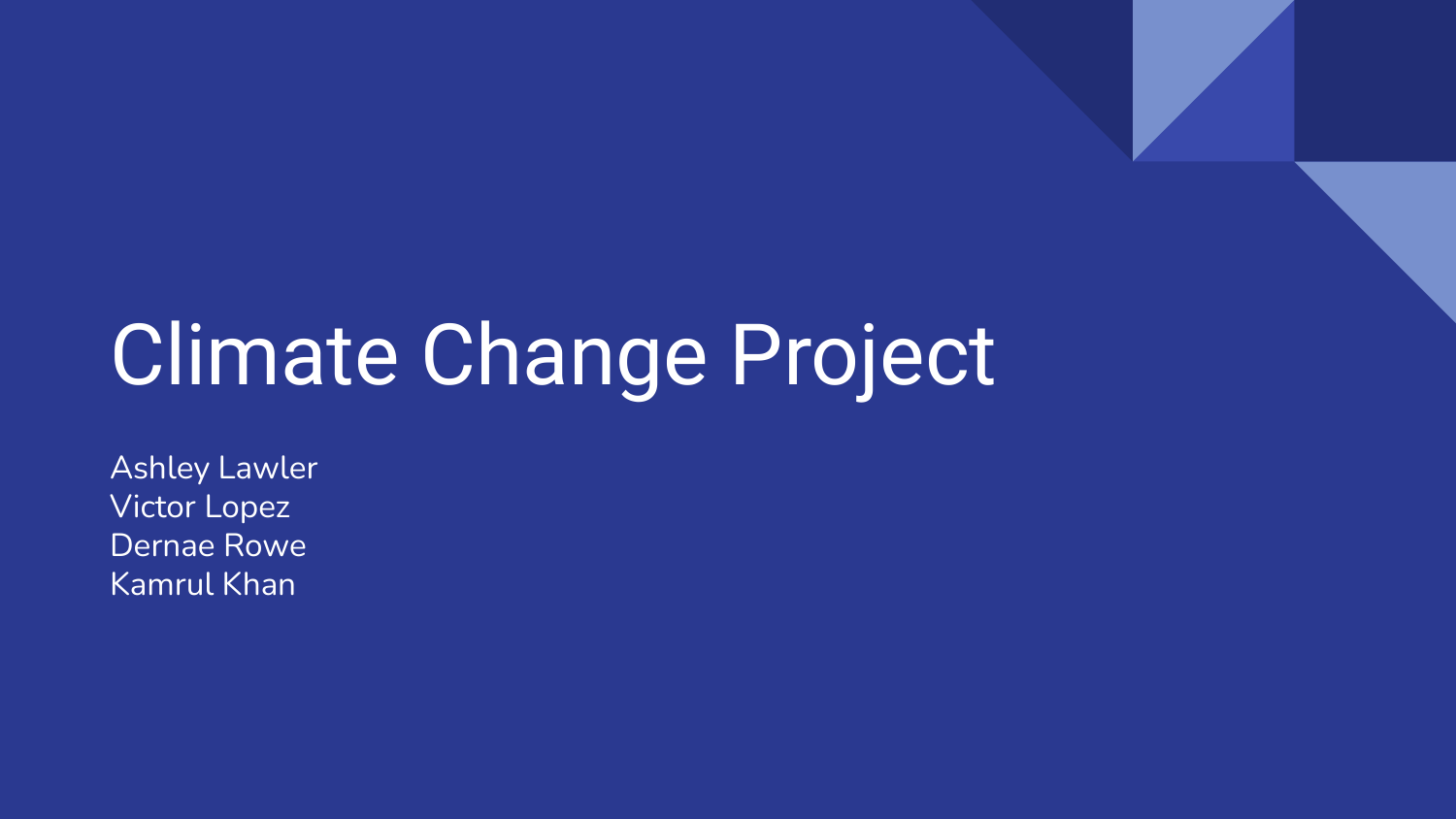

# Climate Change Project
Ashley Lawler
Victor Lopez
Dernae Rowe
Kamrul Khan